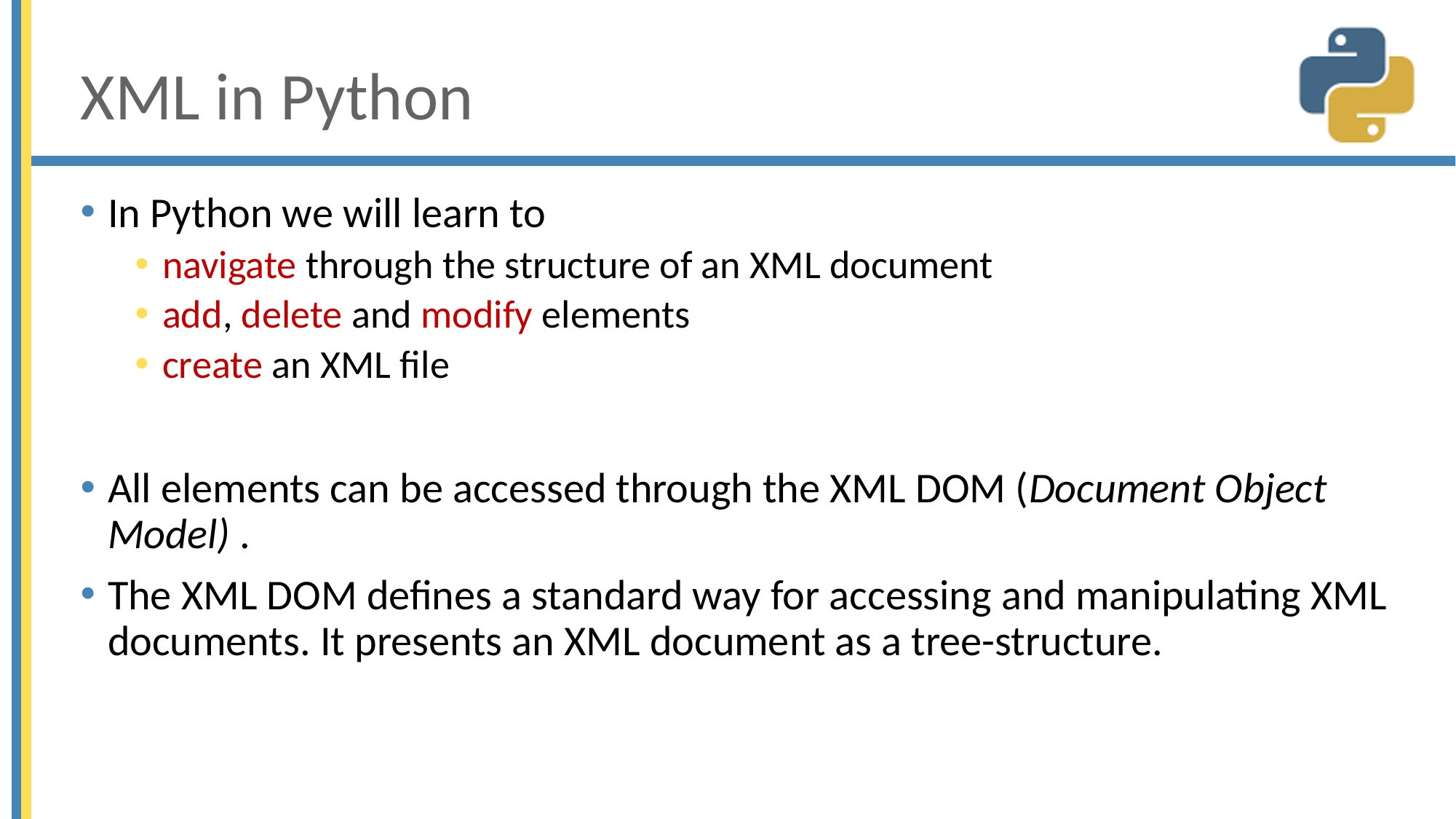

# XML in Python
In Python we will learn to
navigate through the structure of an XML document
add, delete and modify elements
create an XML file

All elements can be accessed through the XML DOM (Document Object Model) .
The XML DOM defines a standard way for accessing and manipulating XML documents. It presents an XML document as a tree-structure.